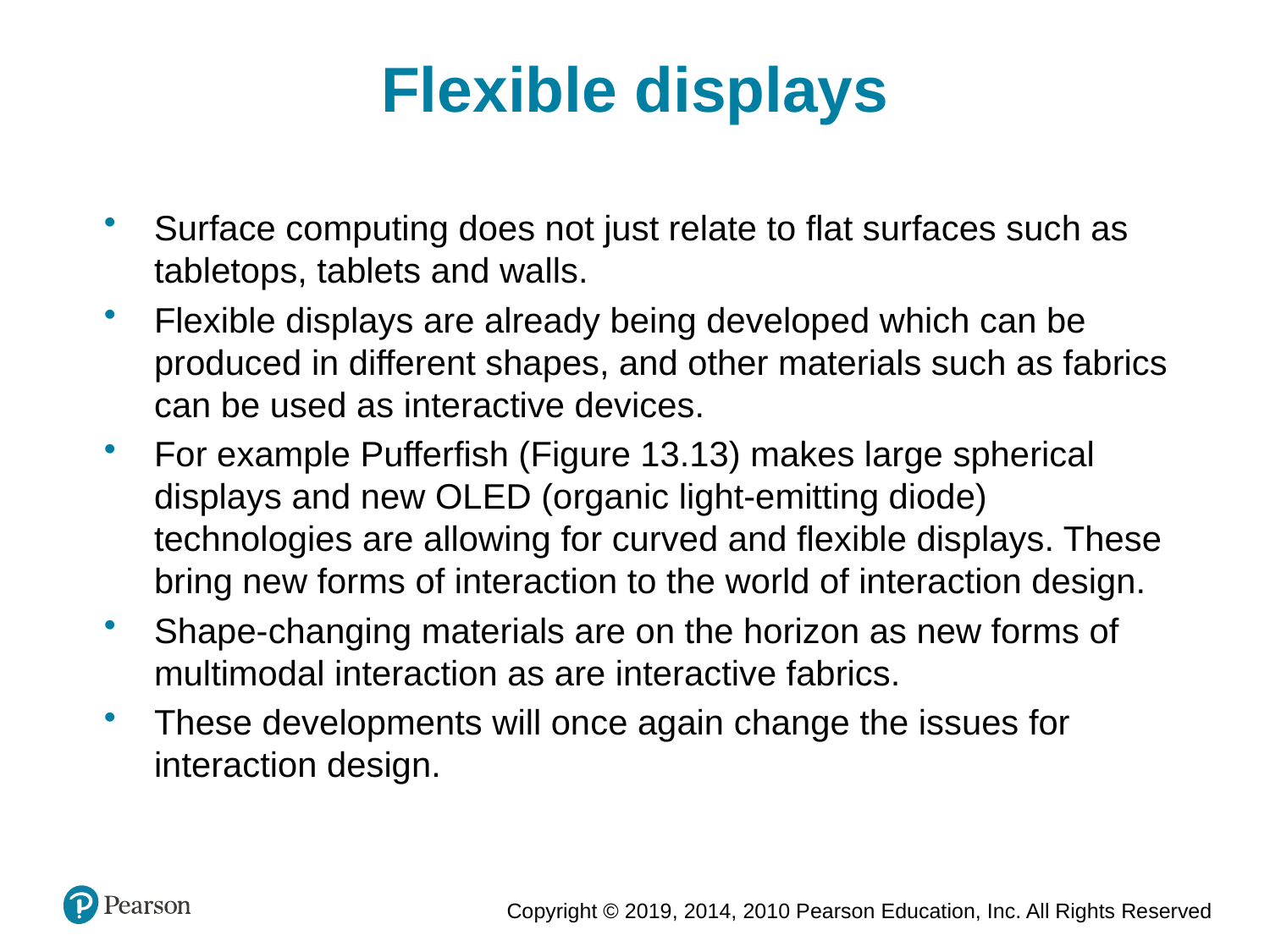

Flexible displays
Surface computing does not just relate to flat surfaces such as tabletops, tablets and walls.
Flexible displays are already being developed which can be produced in different shapes, and other materials such as fabrics can be used as interactive devices.
For example Pufferfish (Figure 13.13) makes large spherical displays and new OLED (organic light-emitting diode) technologies are allowing for curved and flexible displays. These bring new forms of interaction to the world of interaction design.
Shape-changing materials are on the horizon as new forms of multimodal interaction as are interactive fabrics.
These developments will once again change the issues for interaction design.